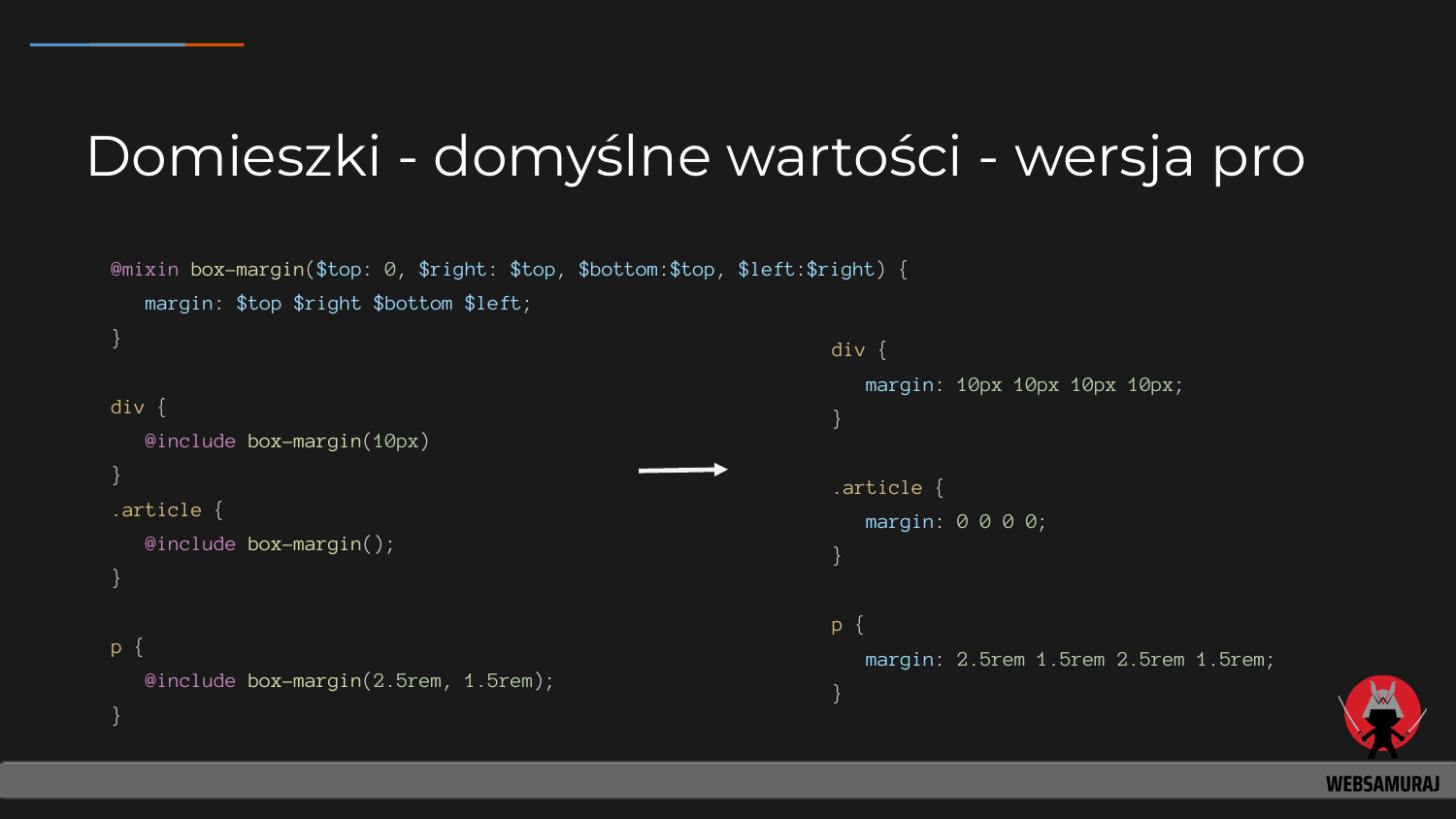

# Domieszki - domyślne wartości - wersja pro
@mixin box-margin($top: 0, $right: $top, $bottom:$top, $left:$right) {
   margin: $top $right $bottom $left;
}

div {
   @include box-margin(10px)
}
.article {
   @include box-margin();
}

p {
   @include box-margin(2.5rem, 1.5rem);
}

div {
   margin: 10px 10px 10px 10px;
}

.article {
   margin: 0 0 0 0;
}

p {
   margin: 2.5rem 1.5rem 2.5rem 1.5rem;
}